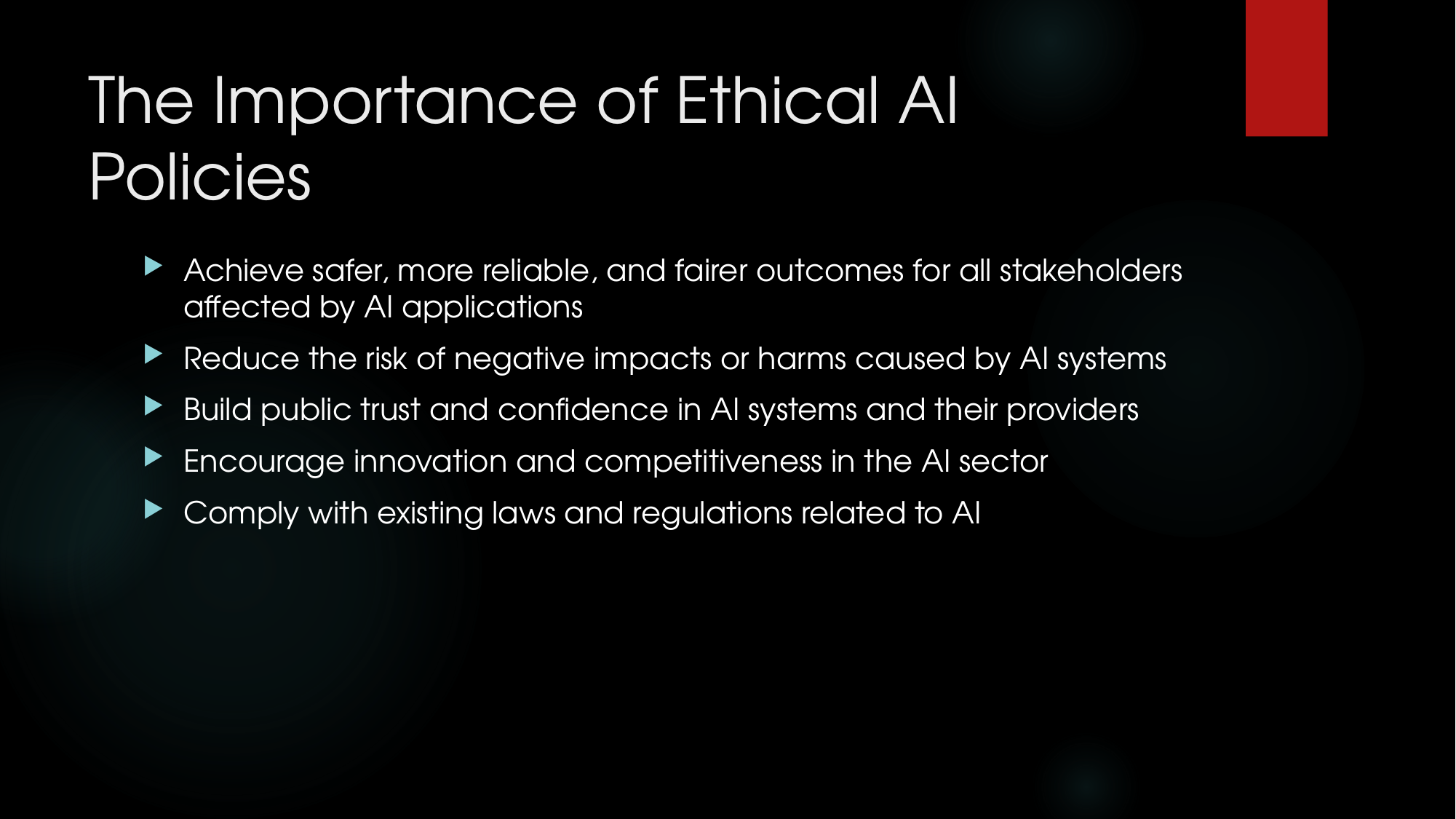

# The Importance of Ethical AI Policies
Achieve safer, more reliable, and fairer outcomes for all stakeholders affected by AI applications
Reduce the risk of negative impacts or harms caused by AI systems
Build public trust and confidence in AI systems and their providers
Encourage innovation and competitiveness in the AI sector
Comply with existing laws and regulations related to AI